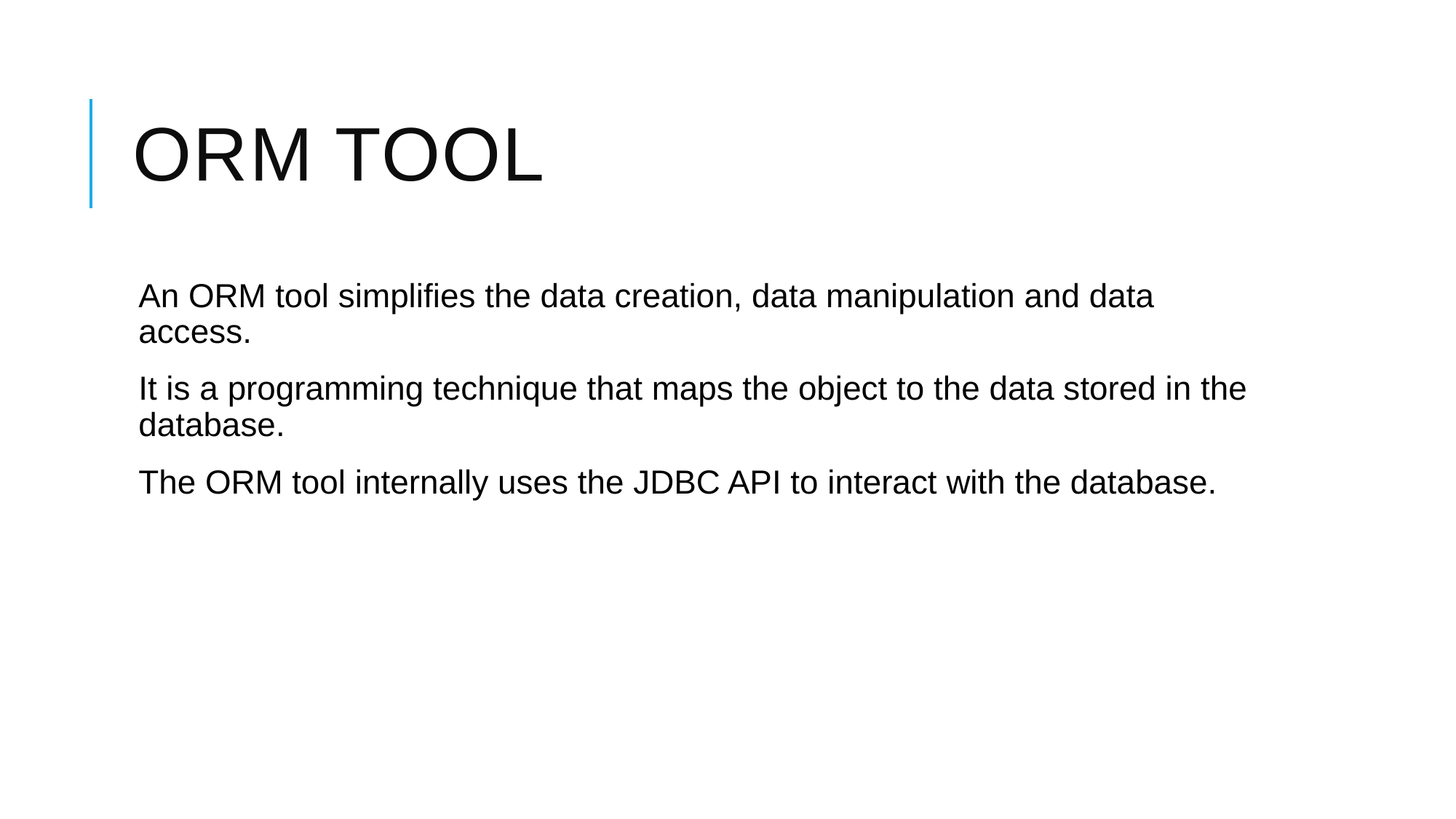

# ORM Tool
An ORM tool simplifies the data creation, data manipulation and data access.
It is a programming technique that maps the object to the data stored in the database.
The ORM tool internally uses the JDBC API to interact with the database.